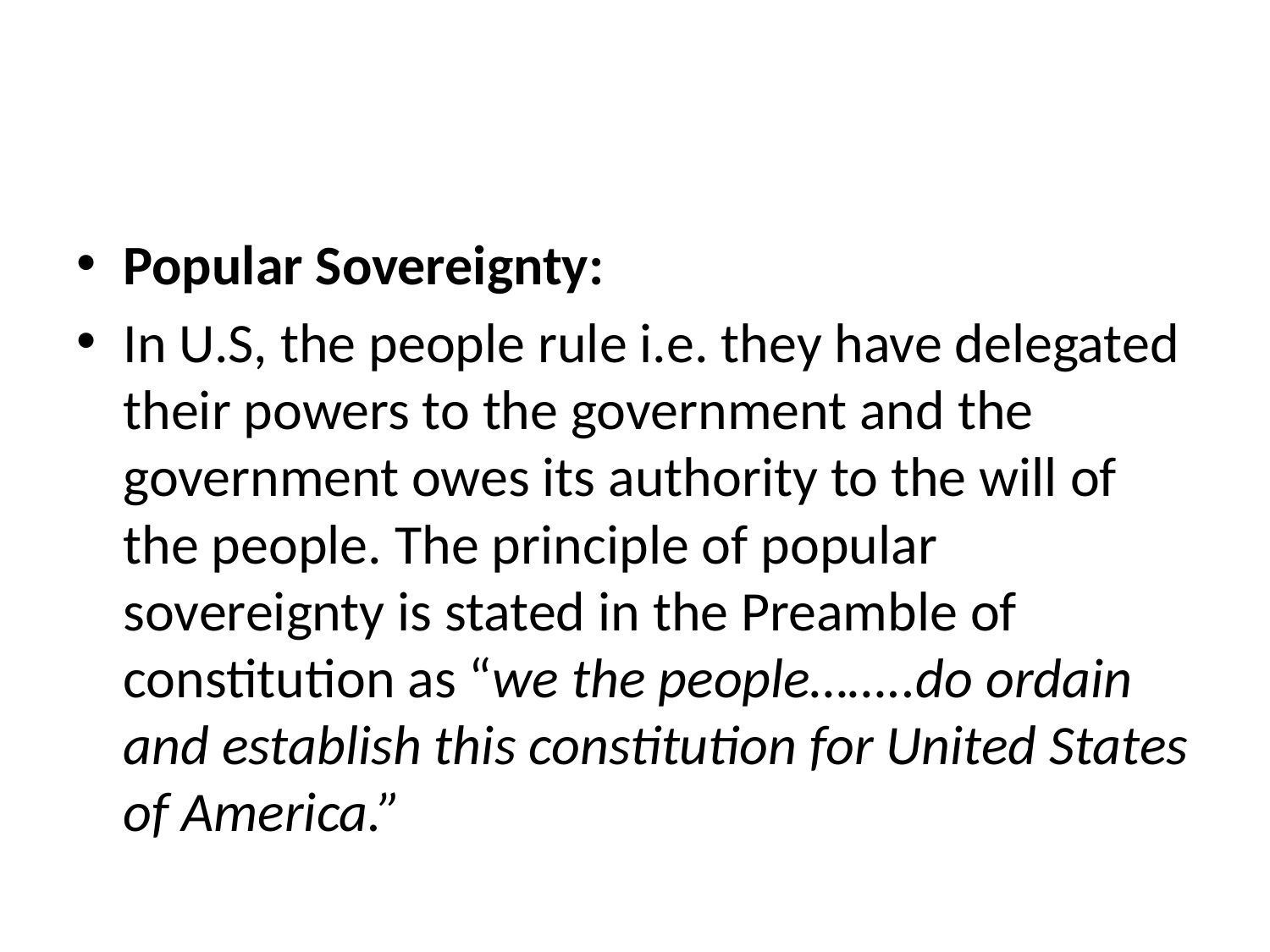

#
Popular Sovereignty:
In U.S, the people rule i.e. they have delegated their powers to the government and the government owes its authority to the will of the people. The principle of popular sovereignty is stated in the Preamble of constitution as “we the people……..do ordain and establish this constitution for United States of America.”